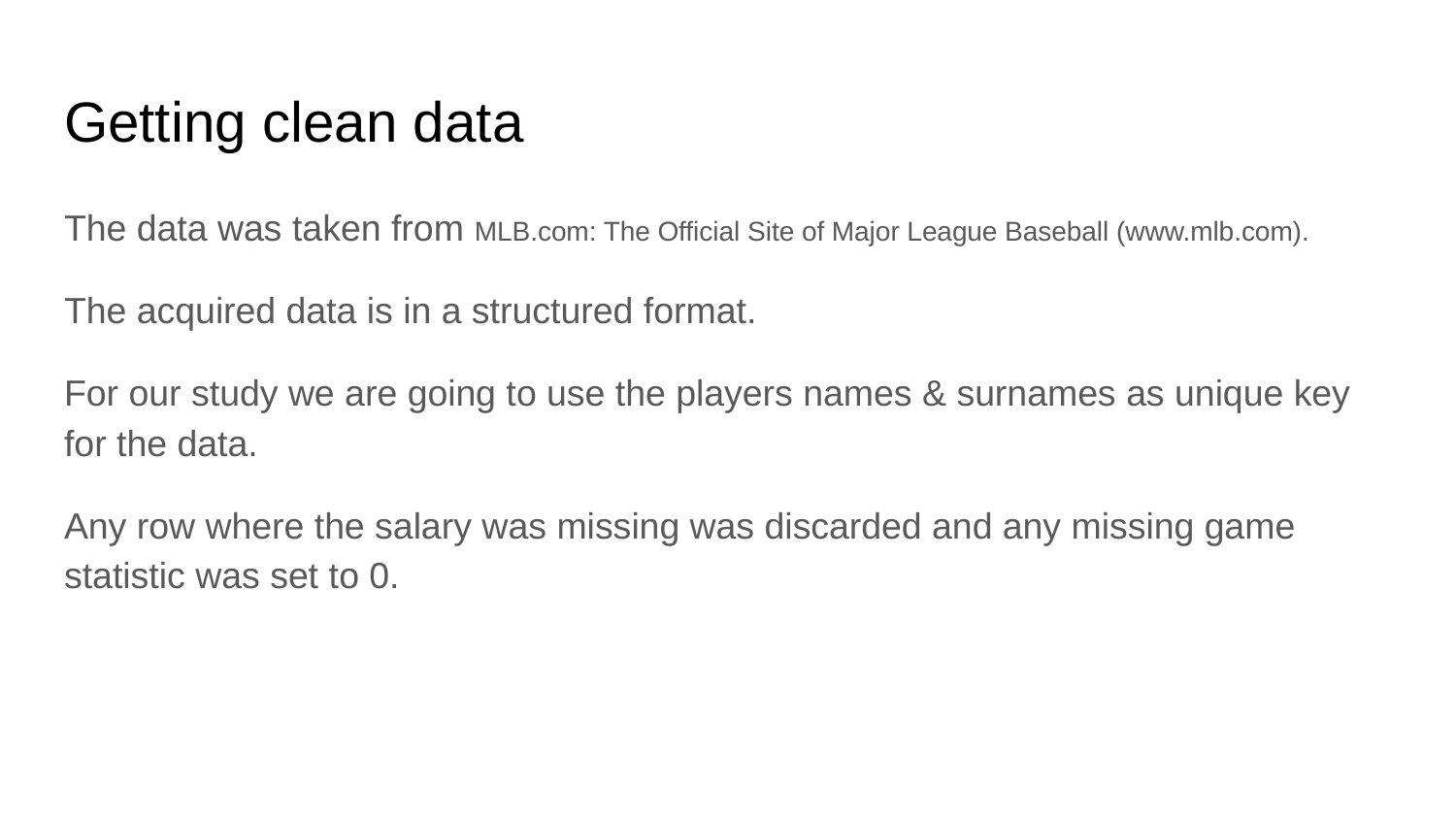

# Getting clean data
The data was taken from MLB.com: The Official Site of Major League Baseball (www.mlb.com).
The acquired data is in a structured format.
For our study we are going to use the players names & surnames as unique key for the data.
Any row where the salary was missing was discarded and any missing game statistic was set to 0.